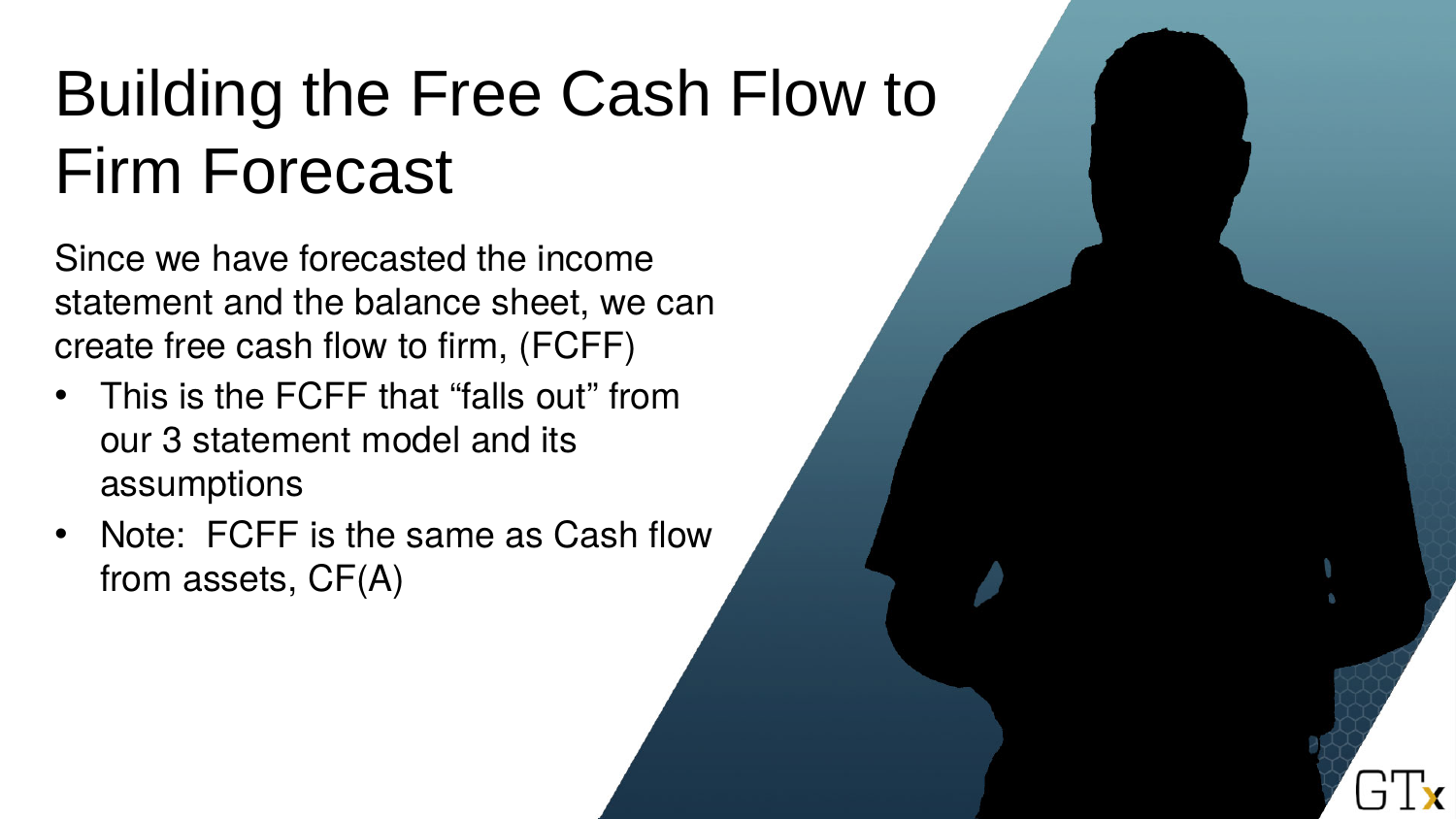

# Building the Free Cash Flow to Firm Forecast
Since we have forecasted the income statement and the balance sheet, we can create free cash flow to firm, (FCFF)
This is the FCFF that “falls out” from our 3 statement model and its assumptions
Note:  FCFF is the same as Cash flow from assets, CF(A)